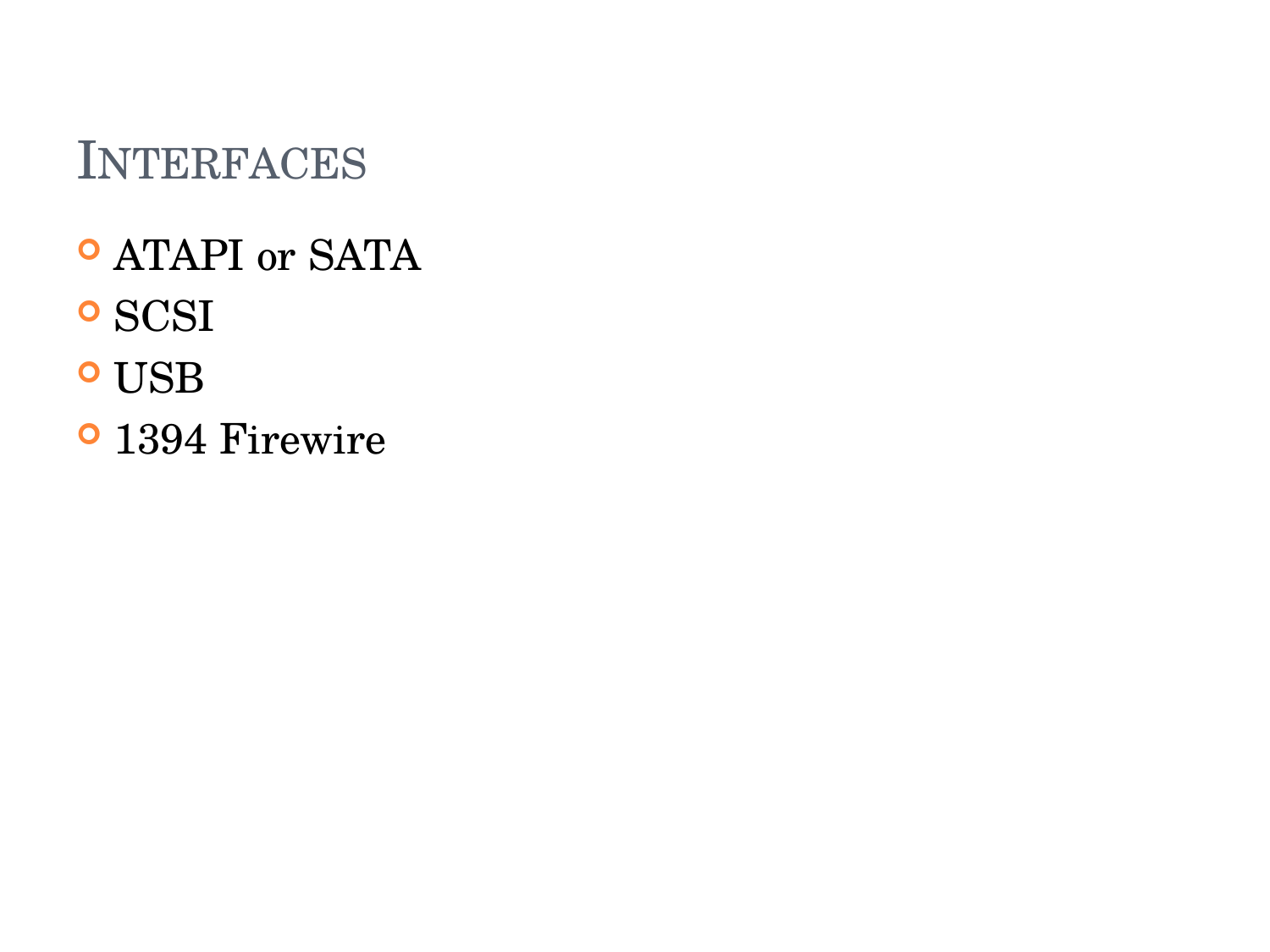

# INTERFACES
ATAPI or SATA
SCSI
USB
1394 Firewire
47